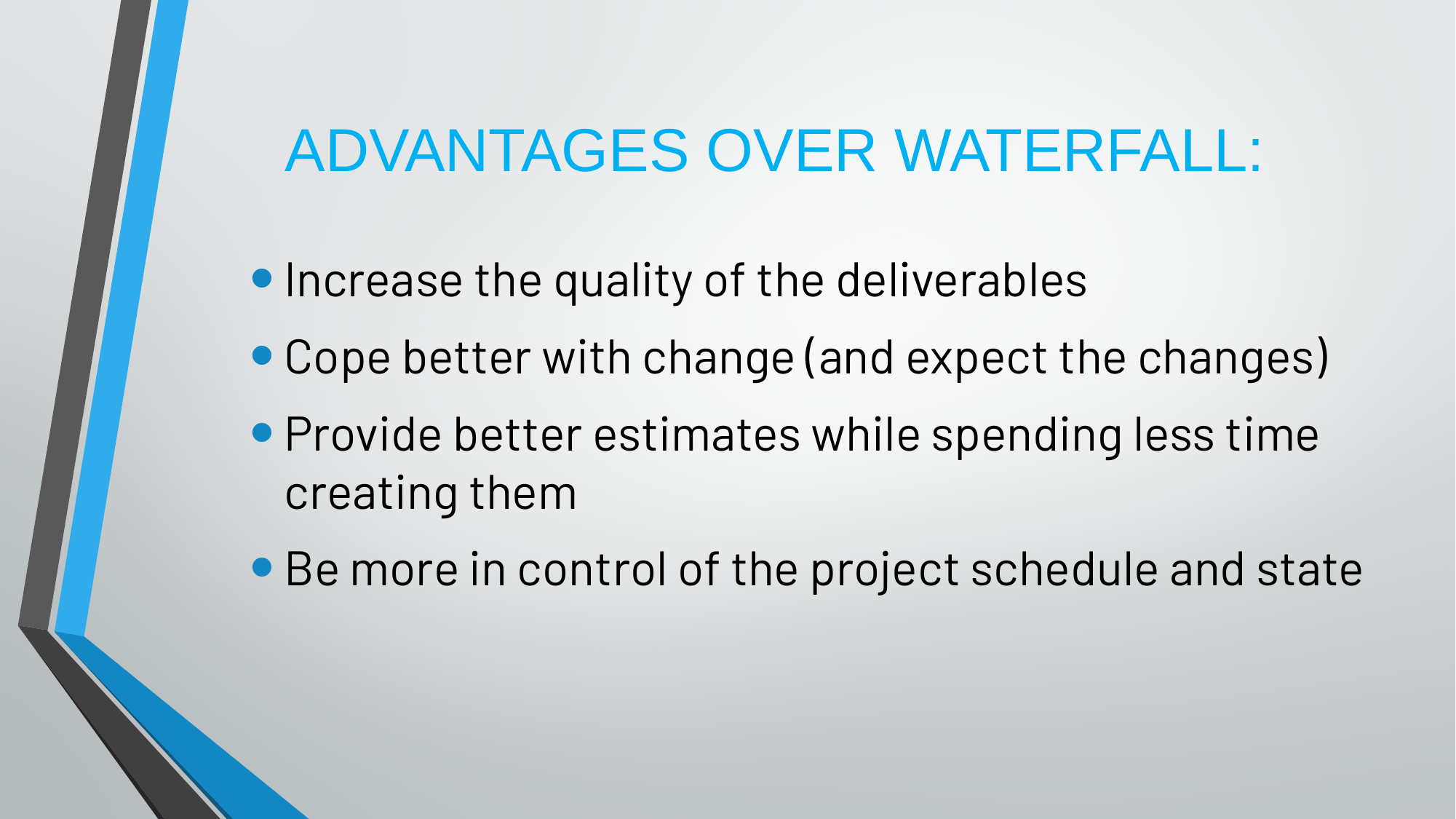

# ADVANTAGES OVER WATERFALL:
Increase the quality of the deliverables
Cope better with change (and expect the changes)
Provide better estimates while spending less time creating them
Be more in control of the project schedule and state